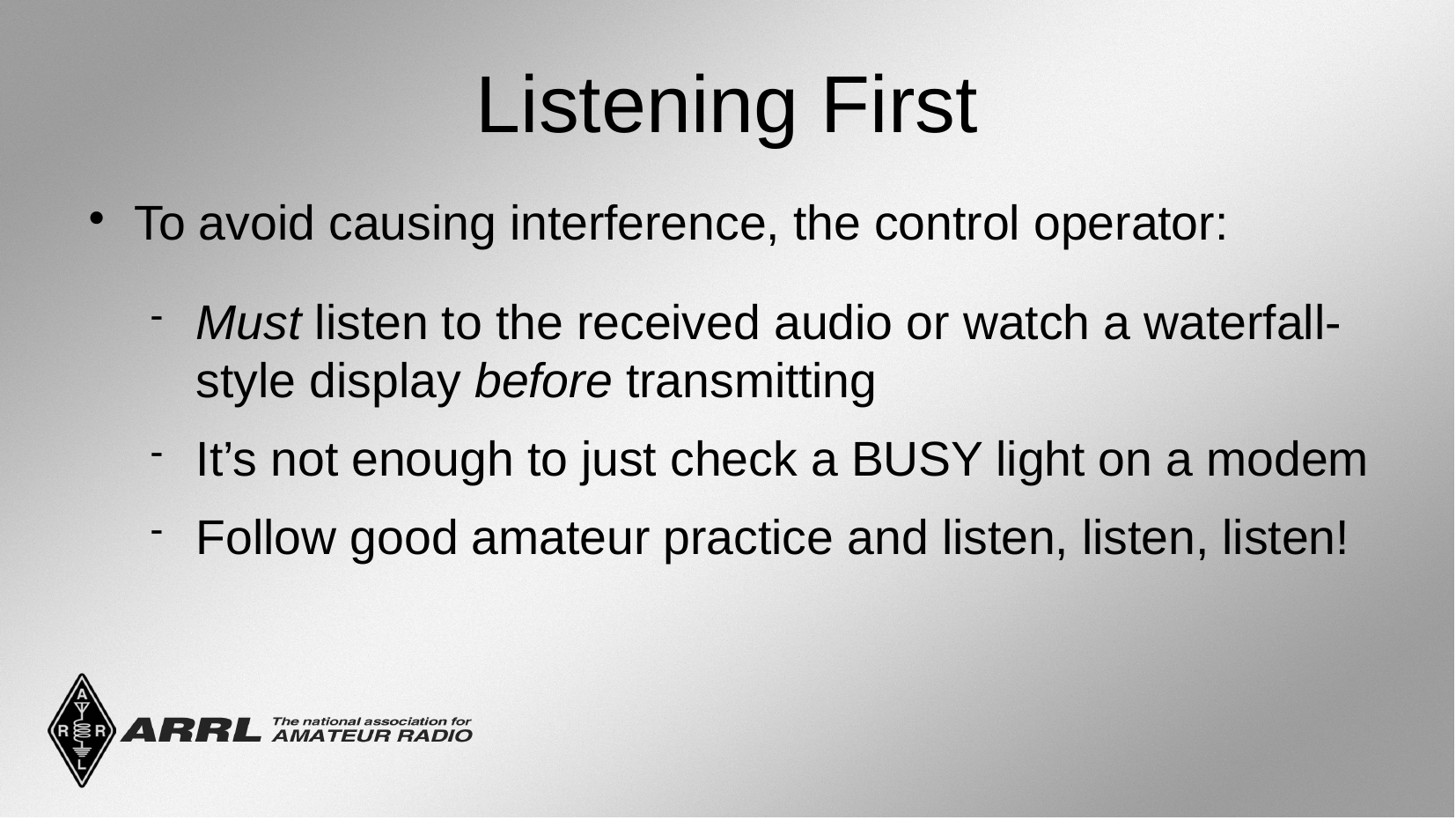

Listening First

To avoid causing interference, the control operator:
Must listen to the received audio or watch a waterfall-style display before transmitting
It’s not enough to just check a BUSY light on a modem
Follow good amateur practice and listen, listen, listen!